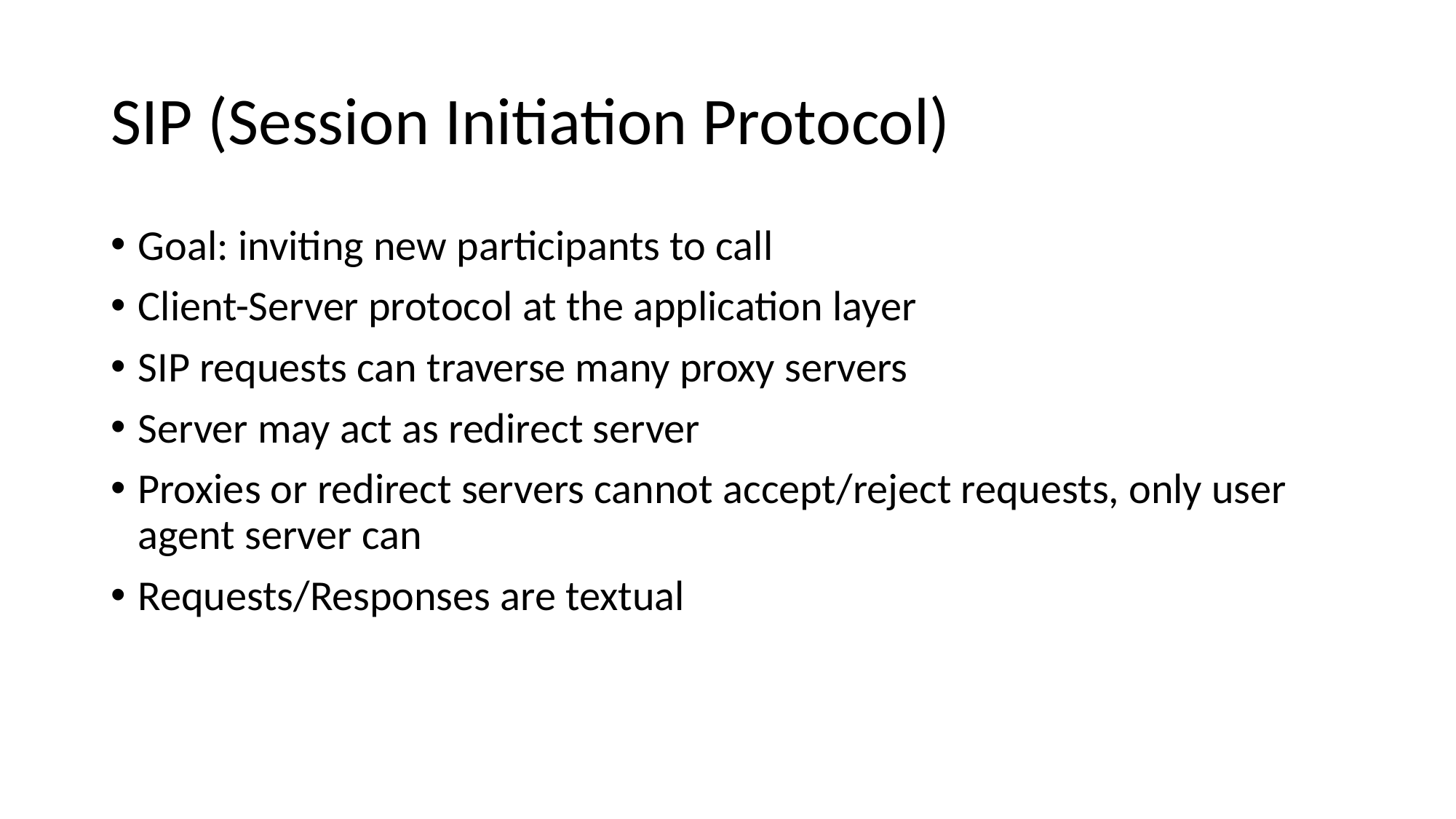

SIP (Session Initiation Protocol)
Goal: inviting new participants to call
Client-Server protocol at the application layer
SIP requests can traverse many proxy servers
Server may act as redirect server
Proxies or redirect servers cannot accept/reject requests, only user agent server can
Requests/Responses are textual